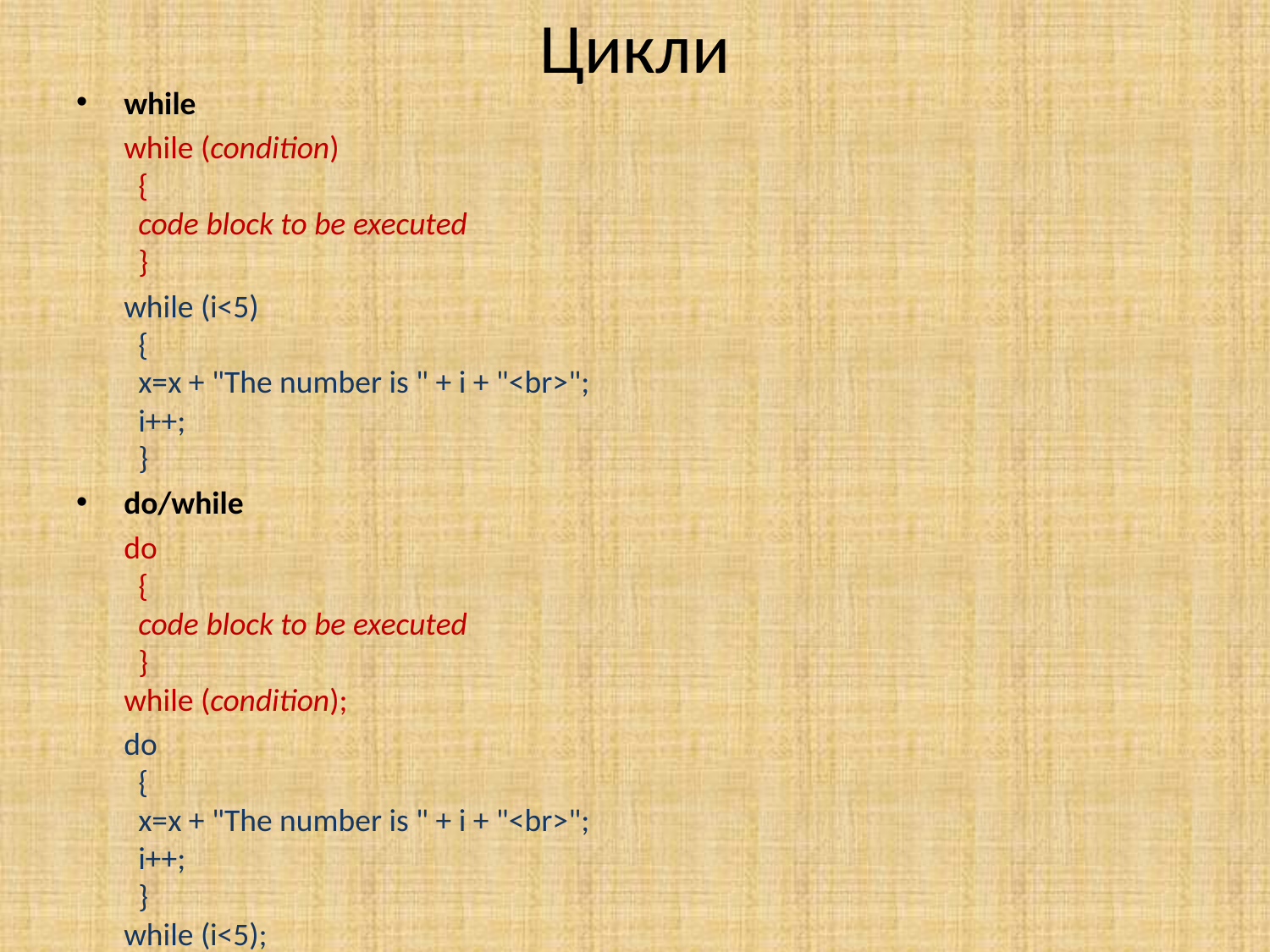

# Цикли
while
	while (condition)
  {
  code block to be executed
  }
	while (i<5)
  {
  x=x + "The number is " + i + "<br>";
  i++;
  }
do/while
	do
  {
  code block to be executed
  }
while (condition);
	do
  {
  x=x + "The number is " + i + "<br>";
  i++;
  }
while (i<5);